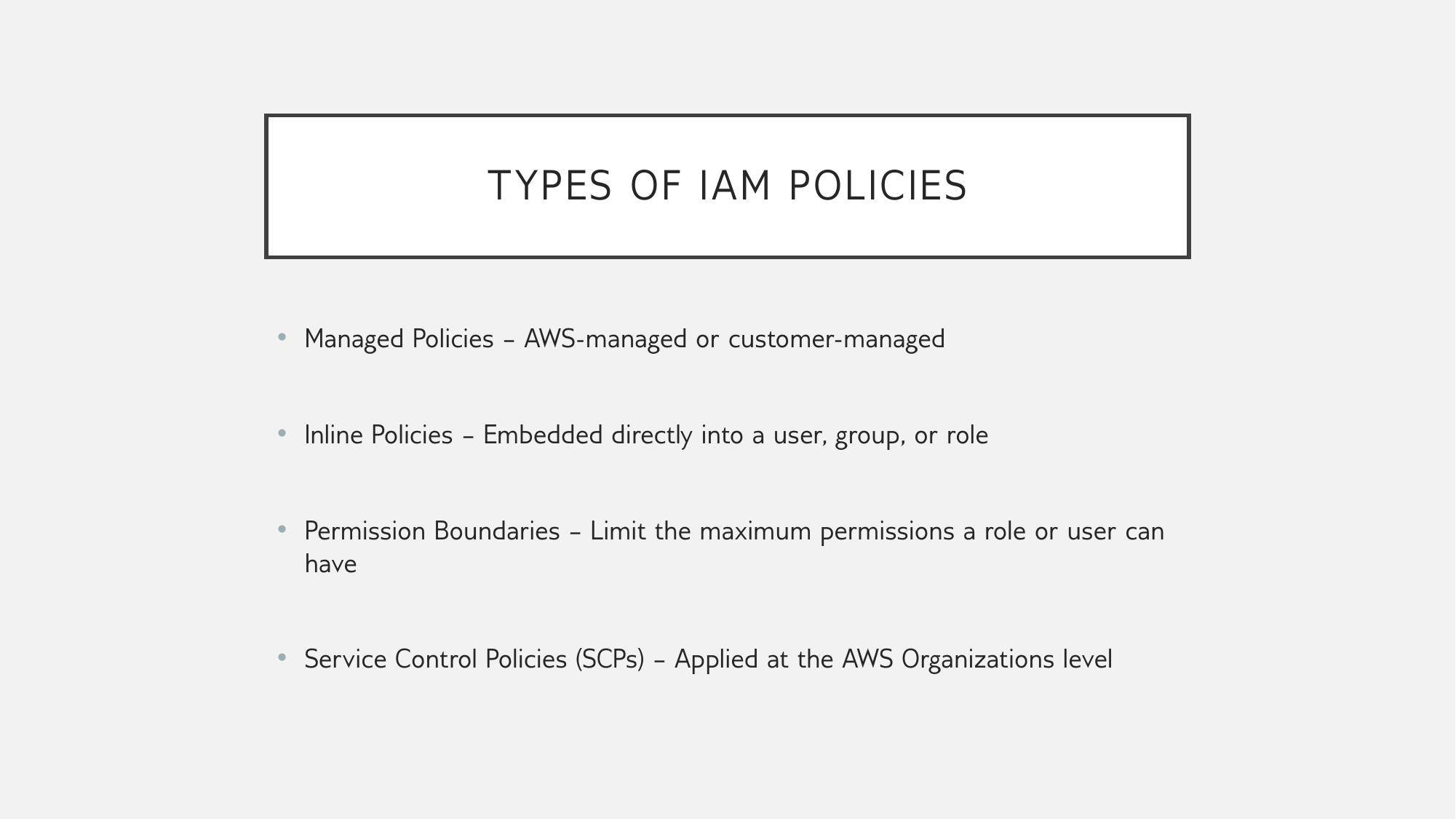

# Types of IAM Policies
Managed Policies – AWS-managed or customer-managed

Inline Policies – Embedded directly into a user, group, or role

Permission Boundaries – Limit the maximum permissions a role or user can have

Service Control Policies (SCPs) – Applied at the AWS Organizations level